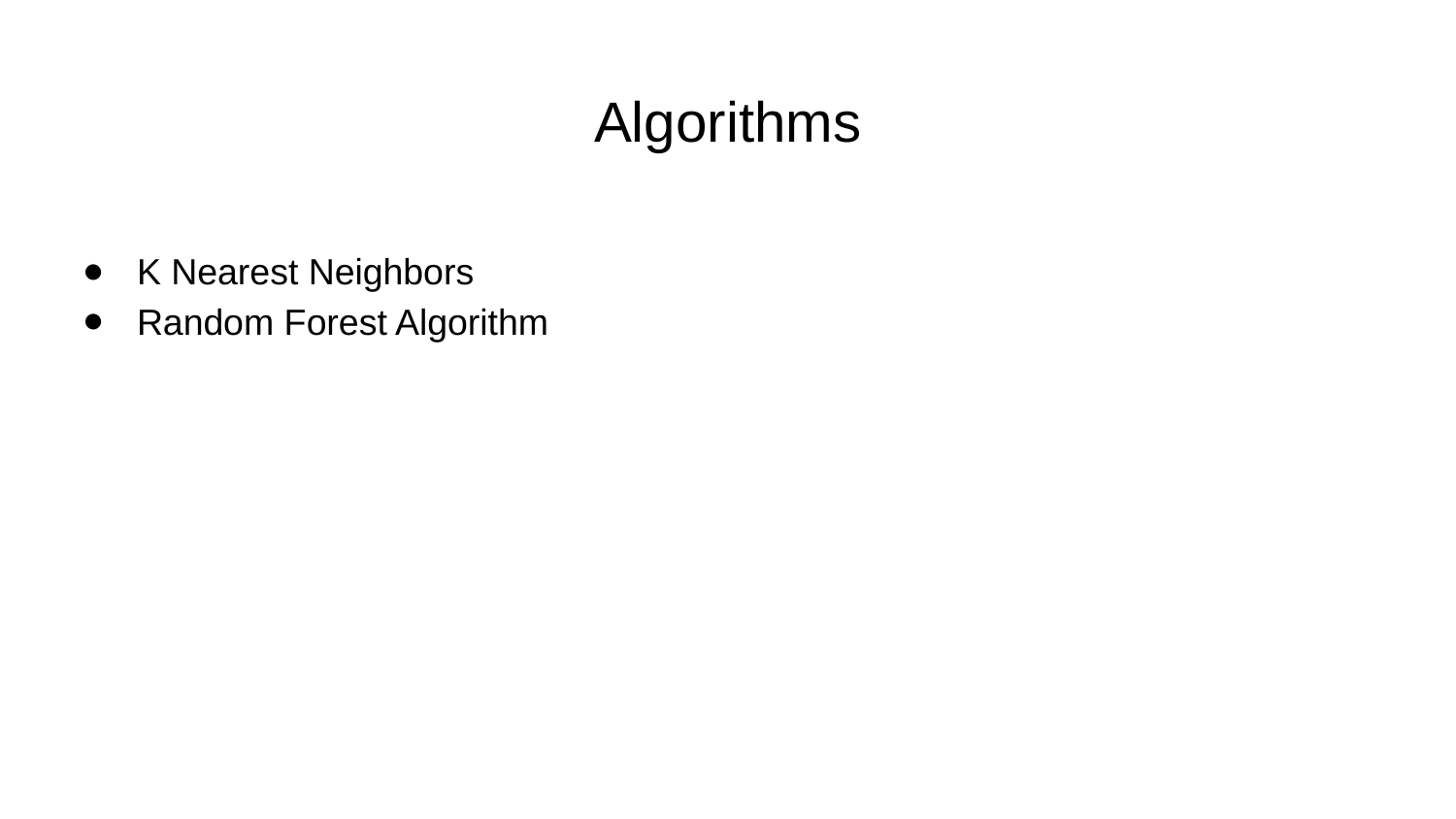

# Algorithms

K Nearest Neighbors
Random Forest Algorithm